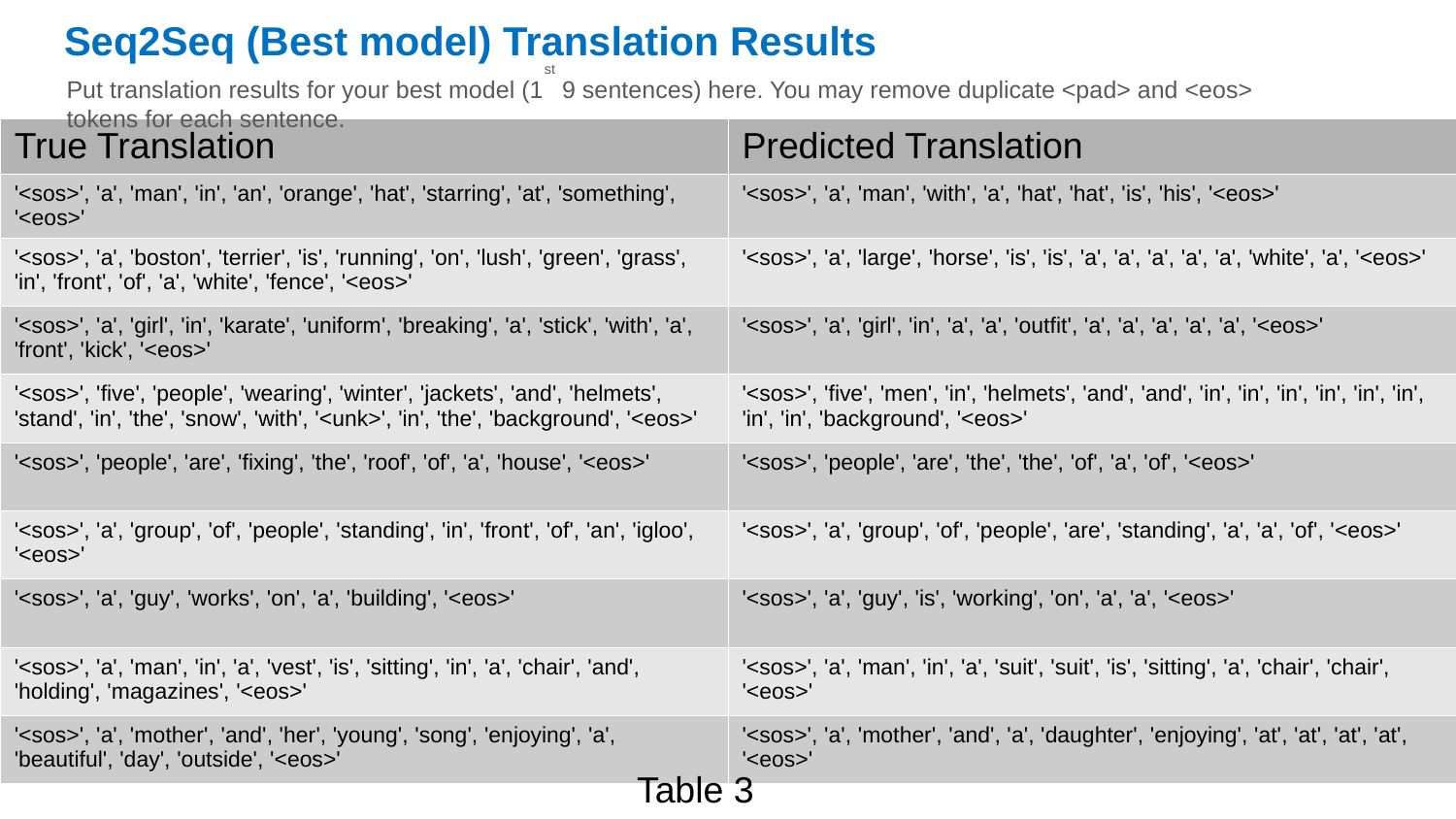

Seq2Seq (Best model) Translation Results
Put translation results for your best model (1st 9 sentences) here. You may remove duplicate <pad> and <eos> tokens for each sentence.
| True Translation | Predicted Translation |
| --- | --- |
| '<sos>', 'a', 'man', 'in', 'an', 'orange', 'hat', 'starring', 'at', 'something', '<eos>' | '<sos>', 'a', 'man', 'with', 'a', 'hat', 'hat', 'is', 'his', '<eos>' |
| '<sos>', 'a', 'boston', 'terrier', 'is', 'running', 'on', 'lush', 'green', 'grass', 'in', 'front', 'of', 'a', 'white', 'fence', '<eos>' | '<sos>', 'a', 'large', 'horse', 'is', 'is', 'a', 'a', 'a', 'a', 'a', 'white', 'a', '<eos>' |
| '<sos>', 'a', 'girl', 'in', 'karate', 'uniform', 'breaking', 'a', 'stick', 'with', 'a', 'front', 'kick', '<eos>' | '<sos>', 'a', 'girl', 'in', 'a', 'a', 'outfit', 'a', 'a', 'a', 'a', 'a', '<eos>' |
| '<sos>', 'five', 'people', 'wearing', 'winter', 'jackets', 'and', 'helmets', 'stand', 'in', 'the', 'snow', 'with', '<unk>', 'in', 'the', 'background', '<eos>' | '<sos>', 'five', 'men', 'in', 'helmets', 'and', 'and', 'in', 'in', 'in', 'in', 'in', 'in', 'in', 'in', 'background', '<eos>' |
| '<sos>', 'people', 'are', 'fixing', 'the', 'roof', 'of', 'a', 'house', '<eos>' | '<sos>', 'people', 'are', 'the', 'the', 'of', 'a', 'of', '<eos>' |
| '<sos>', 'a', 'group', 'of', 'people', 'standing', 'in', 'front', 'of', 'an', 'igloo', '<eos>' | '<sos>', 'a', 'group', 'of', 'people', 'are', 'standing', 'a', 'a', 'of', '<eos>' |
| '<sos>', 'a', 'guy', 'works', 'on', 'a', 'building', '<eos>' | '<sos>', 'a', 'guy', 'is', 'working', 'on', 'a', 'a', '<eos>' |
| '<sos>', 'a', 'man', 'in', 'a', 'vest', 'is', 'sitting', 'in', 'a', 'chair', 'and', 'holding', 'magazines', '<eos>' | '<sos>', 'a', 'man', 'in', 'a', 'suit', 'suit', 'is', 'sitting', 'a', 'chair', 'chair', '<eos>' |
| '<sos>', 'a', 'mother', 'and', 'her', 'young', 'song', 'enjoying', 'a', 'beautiful', 'day', 'outside', '<eos>' | '<sos>', 'a', 'mother', 'and', 'a', 'daughter', 'enjoying', 'at', 'at', 'at', 'at', '<eos>' |
Table 3